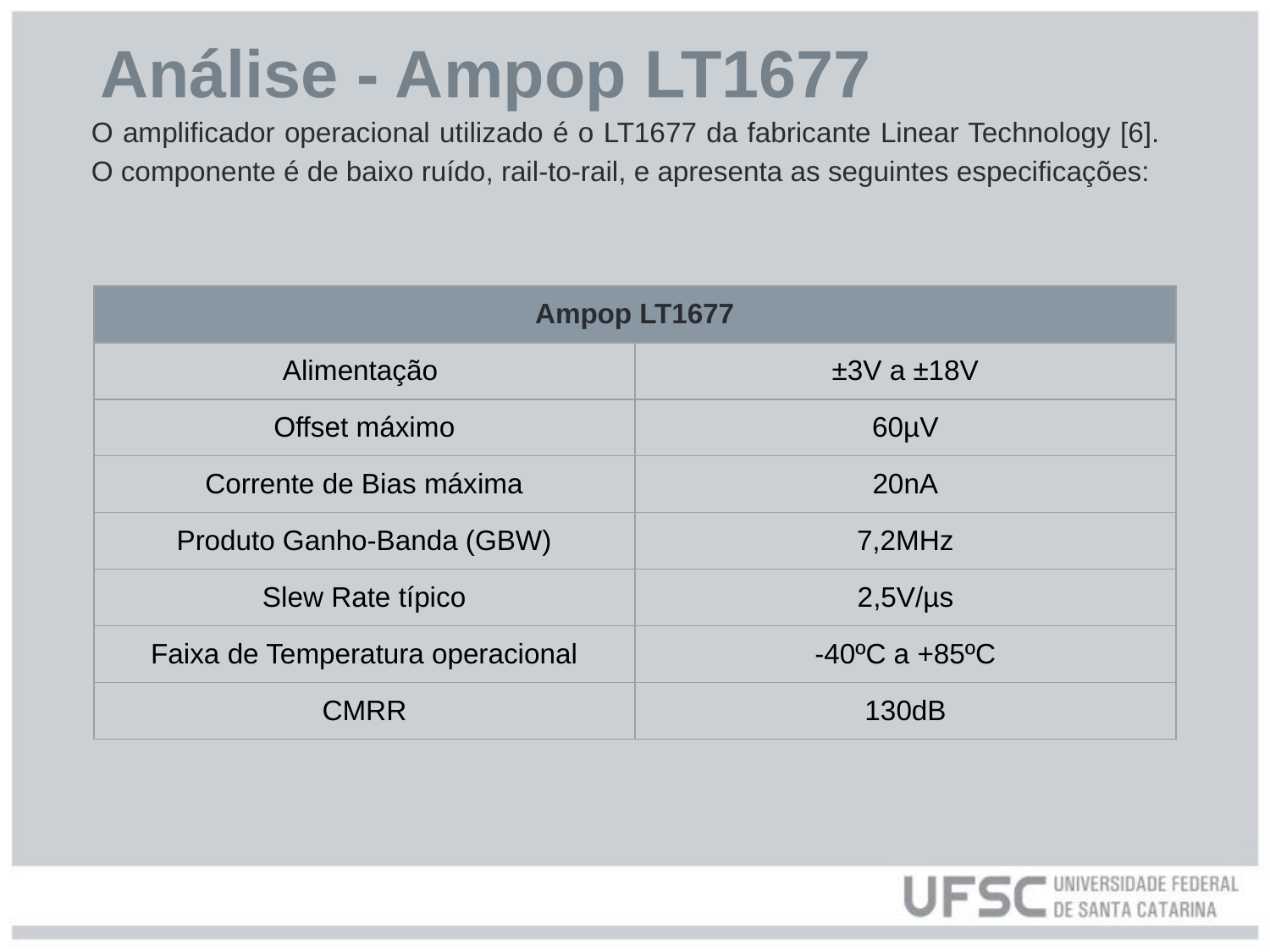

# Análise - Ampop LT1677
O amplificador operacional utilizado é o LT1677 da fabricante Linear Technology [6]. O componente é de baixo ruído, rail-to-rail, e apresenta as seguintes especificações:

| Ampop LT1677 |  |
| --- | --- |
| Alimentação | ±3V a ±18V |
| Offset máximo | 60µV |
| Corrente de Bias máxima | 20nA |
| Produto Ganho-Banda (GBW) | 7,2MHz |
| Slew Rate típico | 2,5V/µs |
| Faixa de Temperatura operacional | -40ºC a +85ºC |
| CMRR | 130dB |